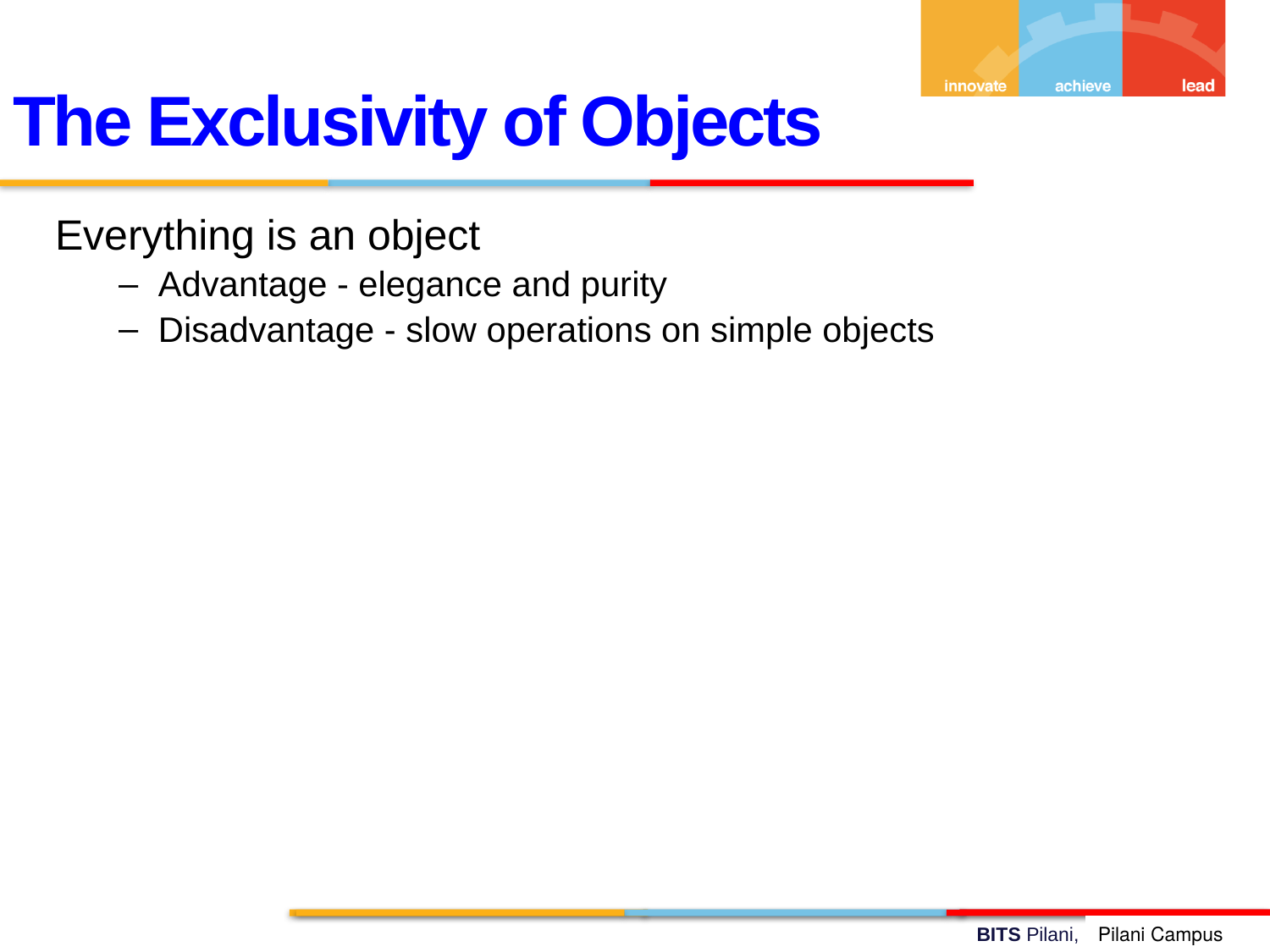

The Exclusivity of Objects
Everything is an object
Advantage - elegance and purity
Disadvantage - slow operations on simple objects

Pilani Campus